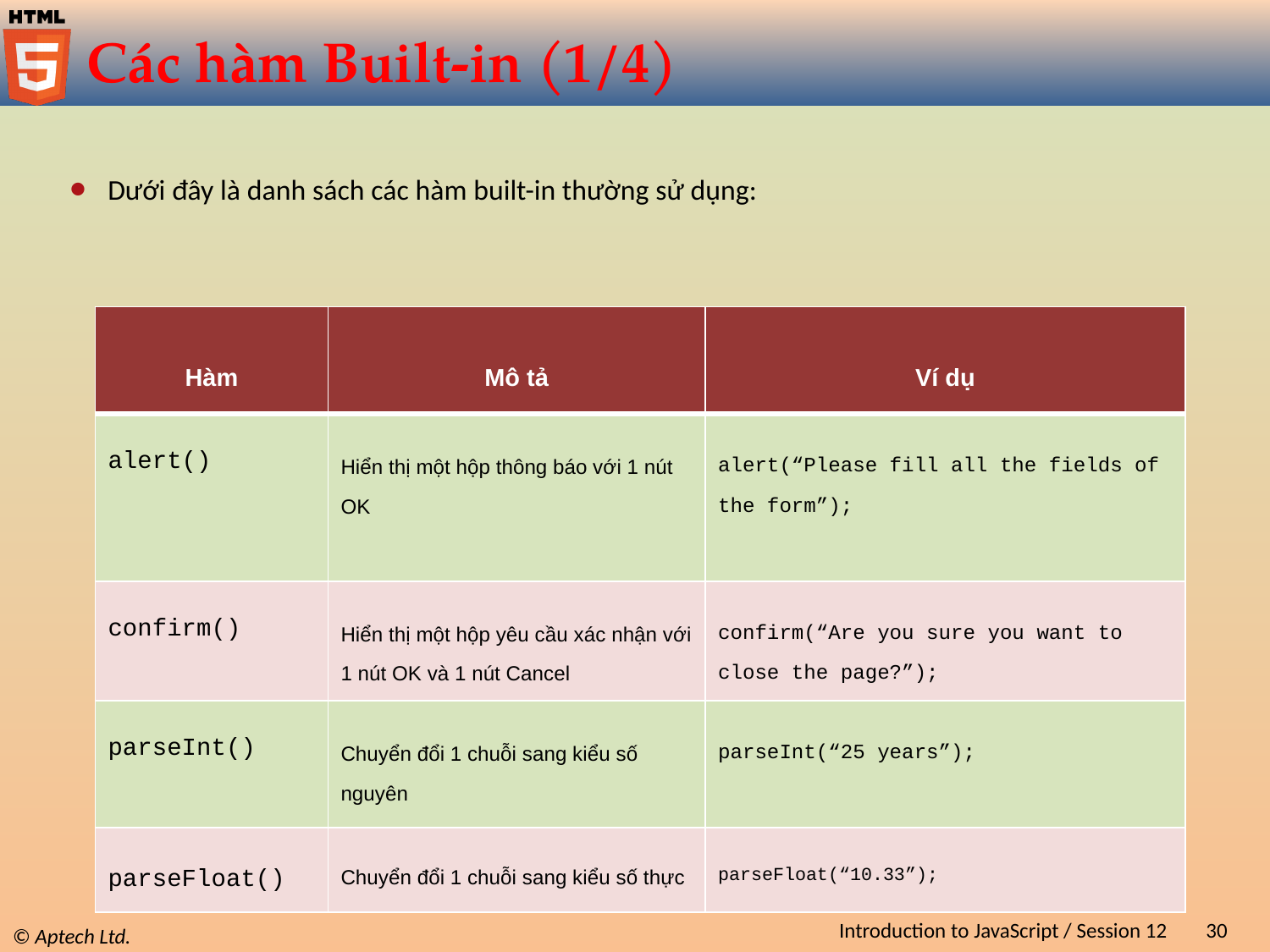

# Các hàm Built-in (1/4)
Dưới đây là danh sách các hàm built-in thường sử dụng:
| Hàm | Mô tả | Ví dụ |
| --- | --- | --- |
| alert() | Hiển thị một hộp thông báo với 1 nút OK | alert(“Please fill all the fields of the form”); |
| confirm() | Hiển thị một hộp yêu cầu xác nhận với 1 nút OK và 1 nút Cancel | confirm(“Are you sure you want to close the page?”); |
| parseInt() | Chuyển đổi 1 chuỗi sang kiểu số nguyên | parseInt(“25 years”); |
| parseFloat() | Chuyển đổi 1 chuỗi sang kiểu số thực | parseFloat(“10.33”); |
Introduction to JavaScript / Session 12
30